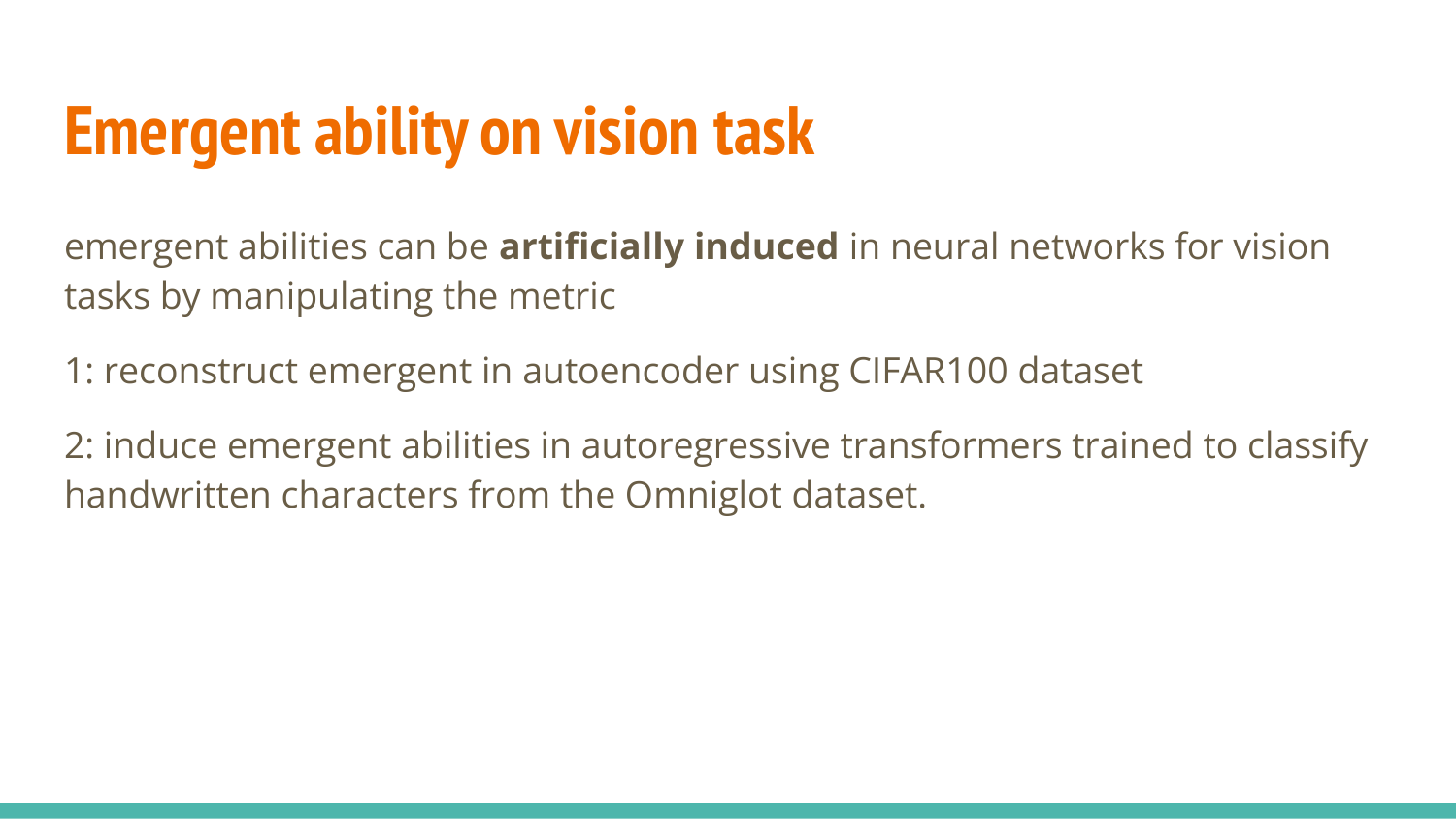

# Emergent ability on vision task
emergent abilities can be artificially induced in neural networks for vision tasks by manipulating the metric
1: reconstruct emergent in autoencoder using CIFAR100 dataset
2: induce emergent abilities in autoregressive transformers trained to classify handwritten characters from the Omniglot dataset.